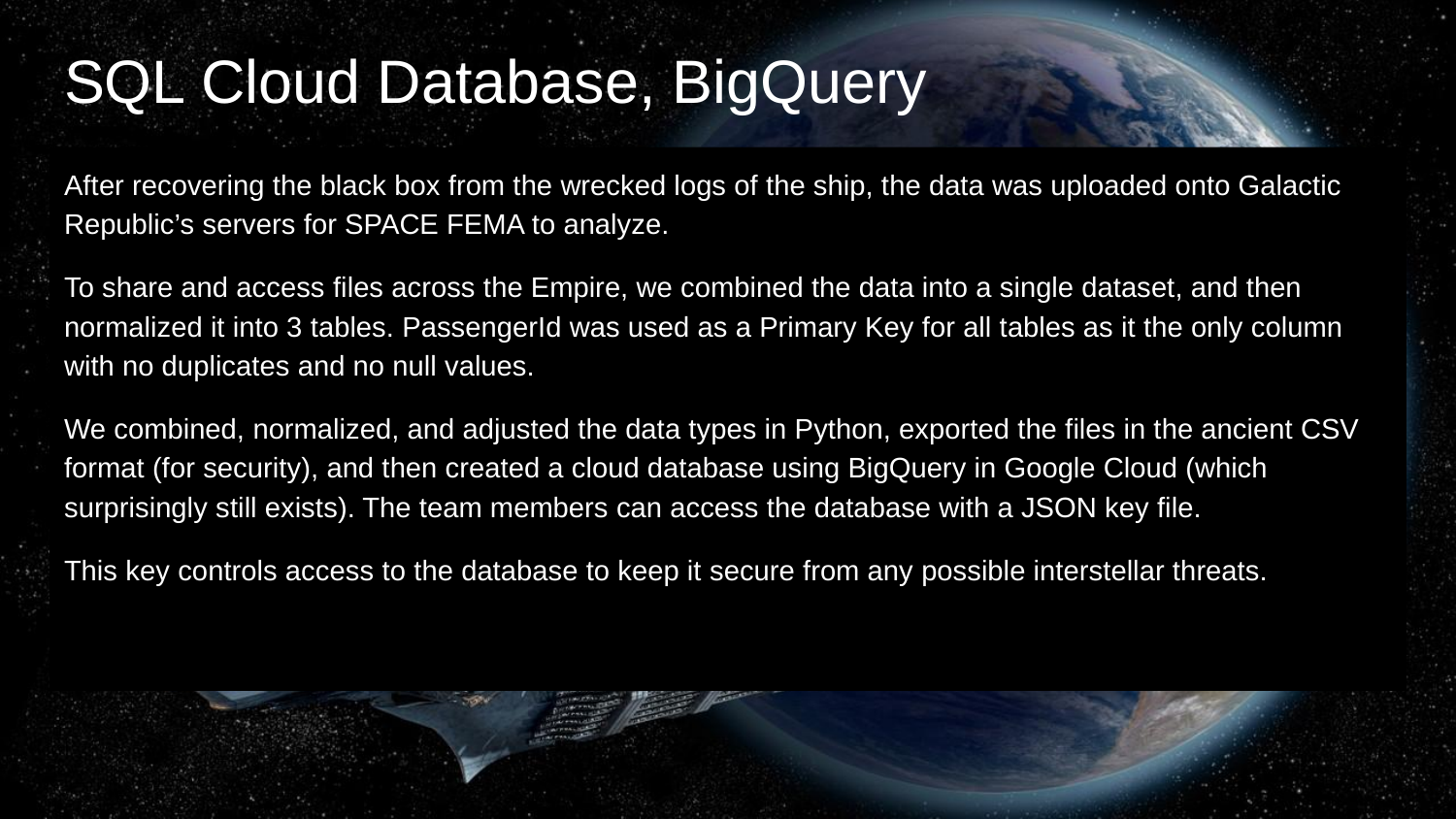

# SQL Cloud Database, BigQuery
After recovering the black box from the wrecked logs of the ship, the data was uploaded onto Galactic Republic’s servers for SPACE FEMA to analyze.
To share and access files across the Empire, we combined the data into a single dataset, and then normalized it into 3 tables. PassengerId was used as a Primary Key for all tables as it the only column with no duplicates and no null values.
We combined, normalized, and adjusted the data types in Python, exported the files in the ancient CSV format (for security), and then created a cloud database using BigQuery in Google Cloud (which surprisingly still exists). The team members can access the database with a JSON key file.
This key controls access to the database to keep it secure from any possible interstellar threats.